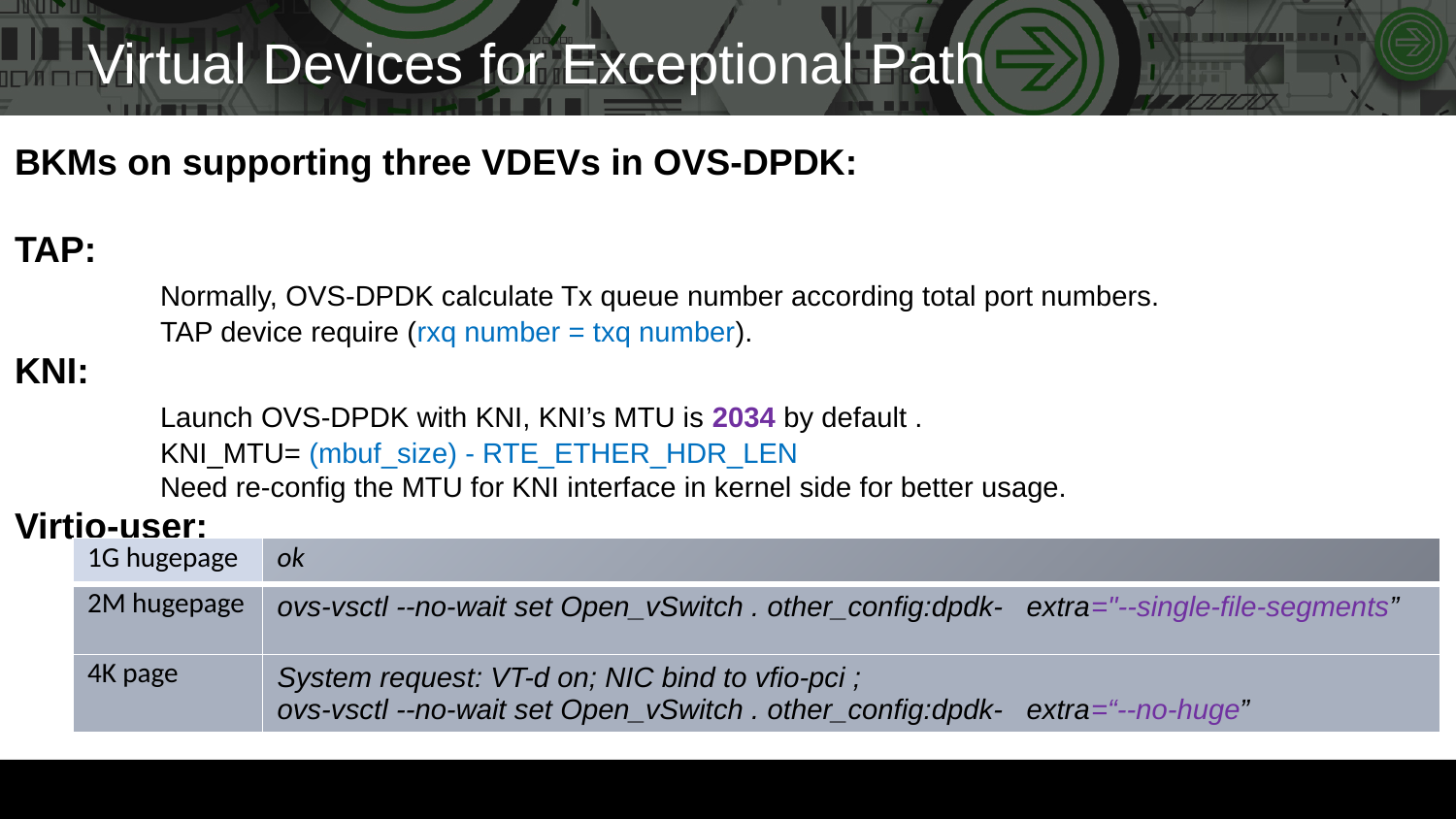

# Virtual Devices for Exceptional Path
BKMs on supporting three VDEVs in OVS-DPDK:

TAP:
	Normally, OVS-DPDK calculate Tx queue number according total port numbers.
	TAP device require (rxq number = txq number).
KNI:
	Launch OVS-DPDK with KNI, KNI’s MTU is 2034 by default .
	KNI_MTU= (mbuf_size) - RTE_ETHER_HDR_LEN
	Need re-config the MTU for KNI interface in kernel side for better usage.
Virtio-user:

| 1G hugepage | ok |
| --- | --- |
| 2M hugepage | ovs-vsctl --no-wait set Open\_vSwitch . other\_config:dpdk- extra="--single-file-segments” |
| 4K page | System request: VT-d on; NIC bind to vfio-pci ; ovs-vsctl --no-wait set Open\_vSwitch . other\_config:dpdk- extra=“--no-huge” |